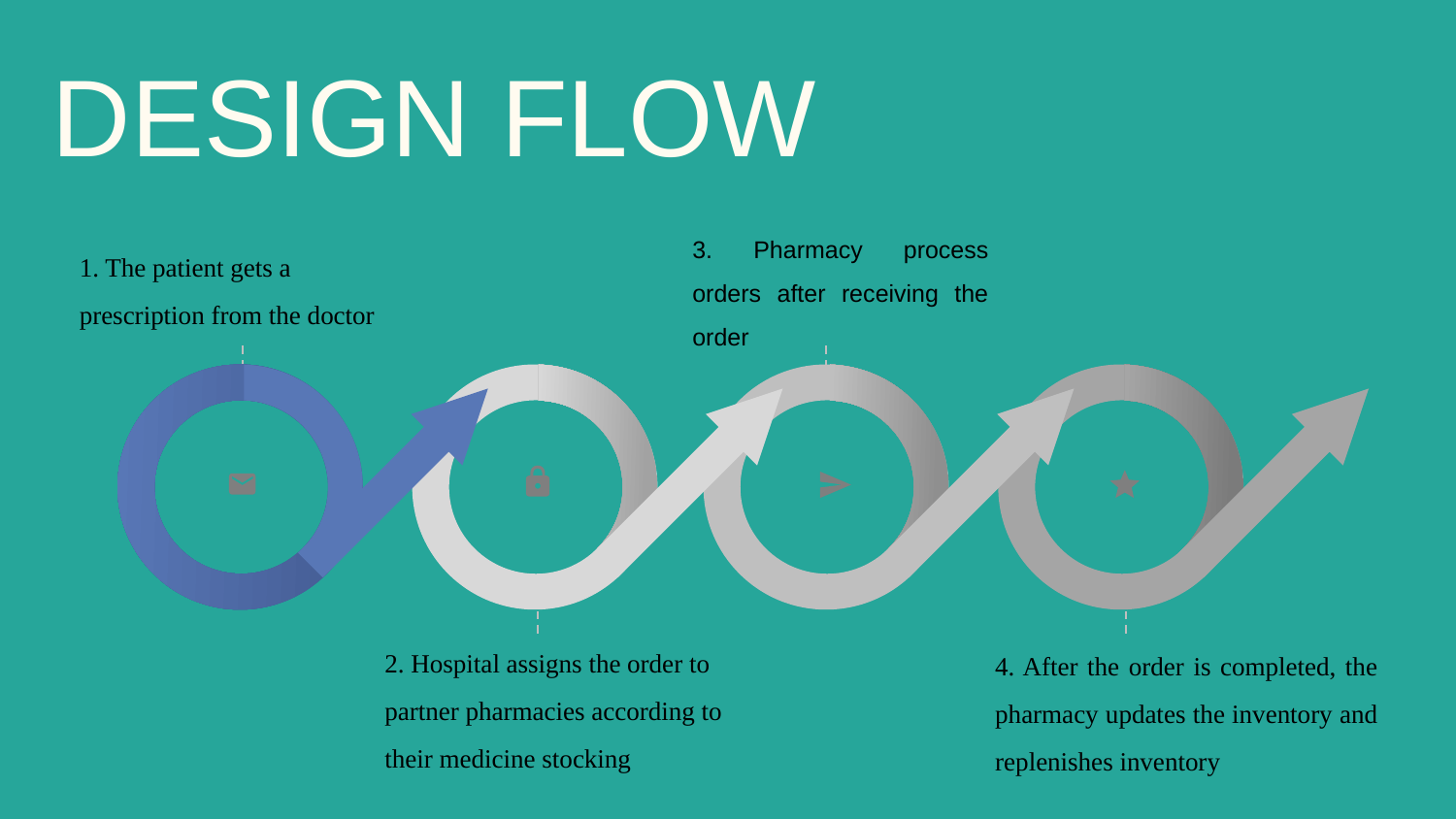

# DESIGN FLOW
1. The patient gets a prescription from the doctor
3. Pharmacy process orders after receiving the order

2. Hospital assigns the order to partner pharmacies according to their medicine stocking
4. After the order is completed, the pharmacy updates the inventory and replenishes inventory